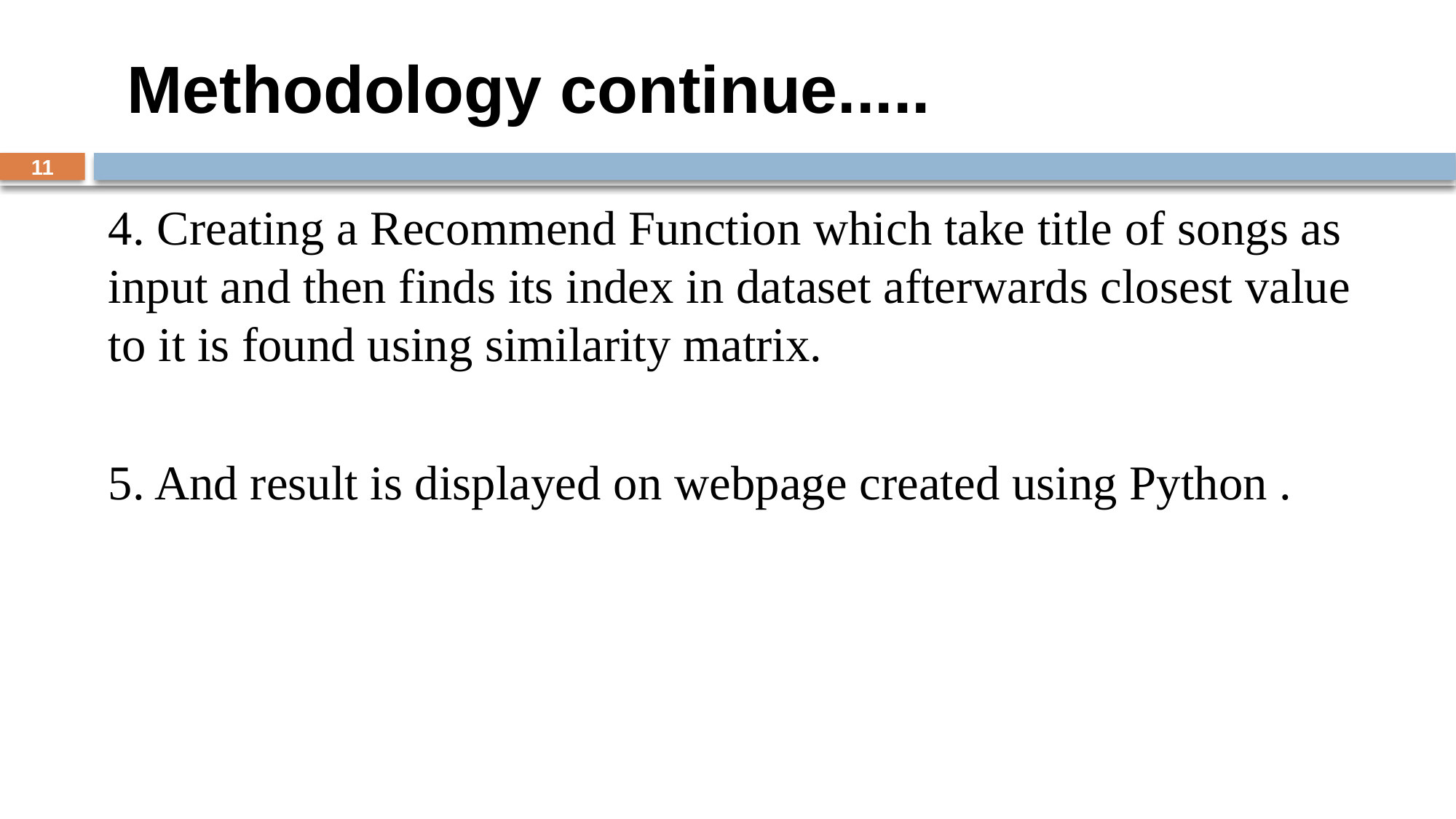

# Methodology continue.....
11
4. Creating a Recommend Function which take title of songs as input and then finds its index in dataset afterwards closest value to it is found using similarity matrix.

5. And result is displayed on webpage created using Python .